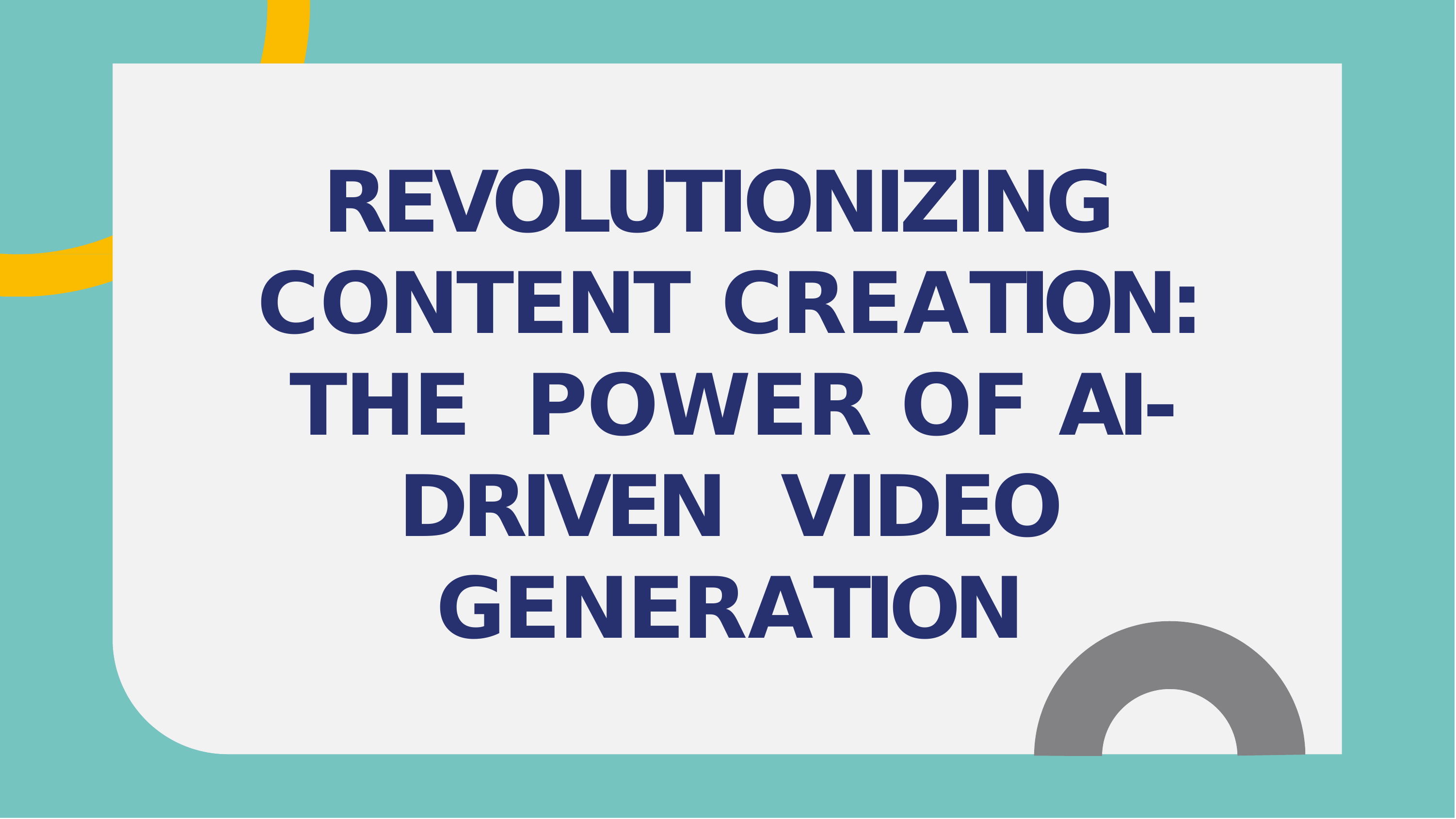

REVOLUTIONIZING  CONTENT CREATION: THE  POWER OF AI-DRIVEN  VIDEO GENERATION